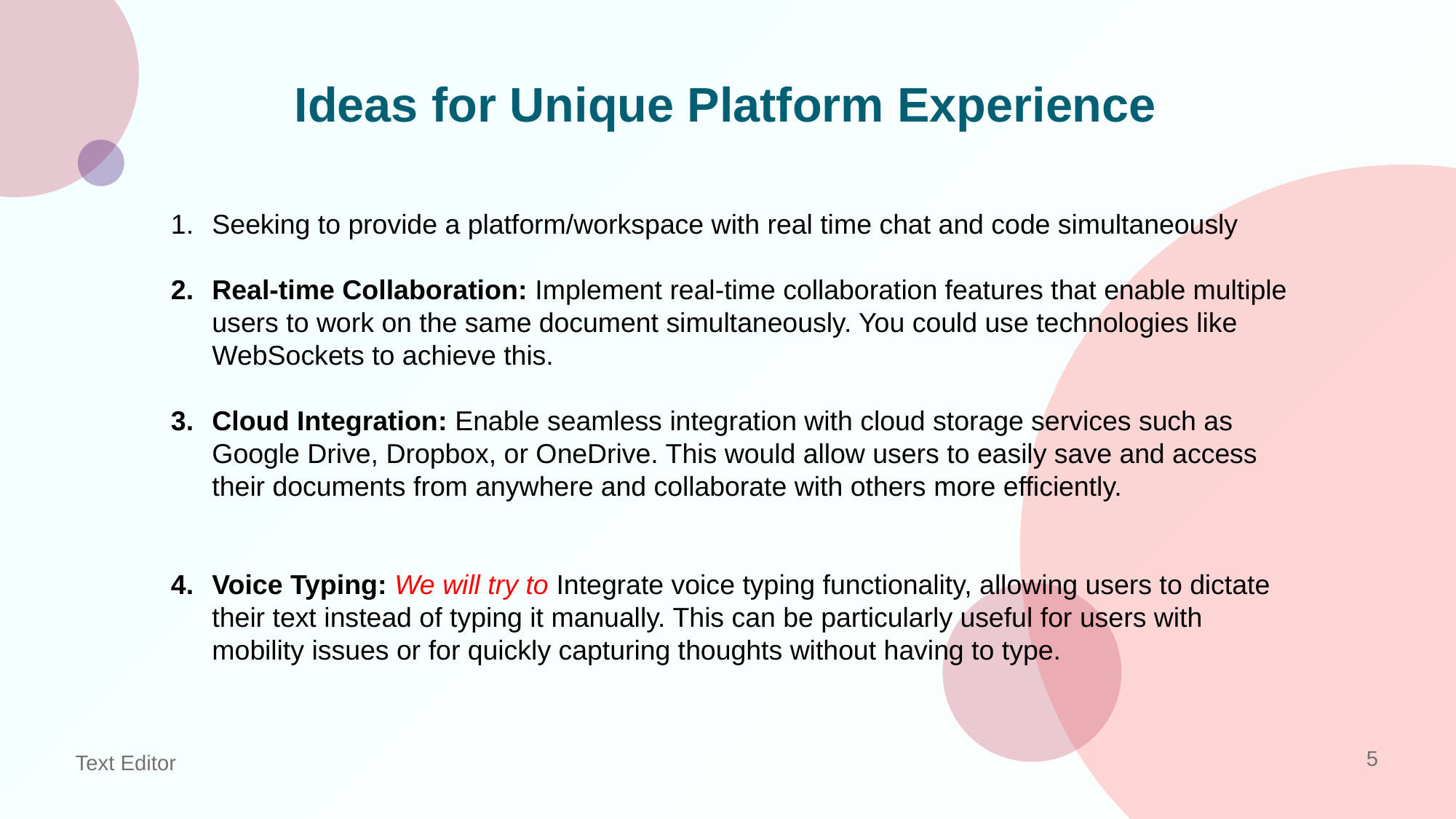

# Ideas for Unique Platform Experience
Seeking to provide a platform/workspace with real time chat and code simultaneously

Real-time Collaboration: Implement real-time collaboration features that enable multiple users to work on the same document simultaneously. You could use technologies like WebSockets to achieve this.

Cloud Integration: Enable seamless integration with cloud storage services such as Google Drive, Dropbox, or OneDrive. This would allow users to easily save and access their documents from anywhere and collaborate with others more efficiently.

Voice Typing: We will try to Integrate voice typing functionality, allowing users to dictate their text instead of typing it manually. This can be particularly useful for users with mobility issues or for quickly capturing thoughts without having to type.
Text Editor
5